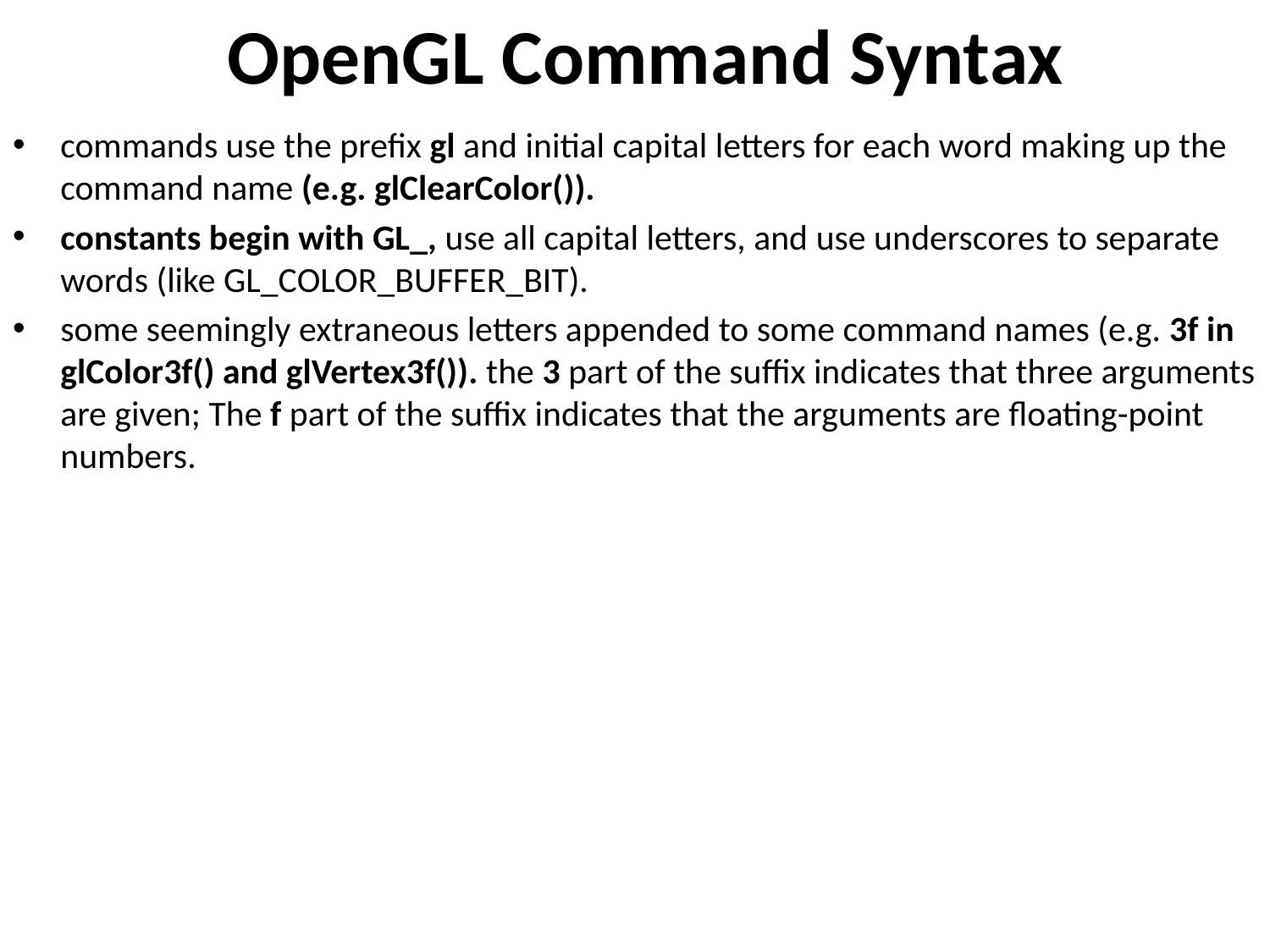

# OpenGL Command Syntax
commands use the prefix gl and initial capital letters for each word making up the command name (e.g. glClearColor()).
constants begin with GL_, use all capital letters, and use underscores to separate words (like GL_COLOR_BUFFER_BIT).
some seemingly extraneous letters appended to some command names (e.g. 3f in glColor3f() and glVertex3f()). the 3 part of the suffix indicates that three arguments are given; The f part of the suffix indicates that the arguments are floating-point numbers.